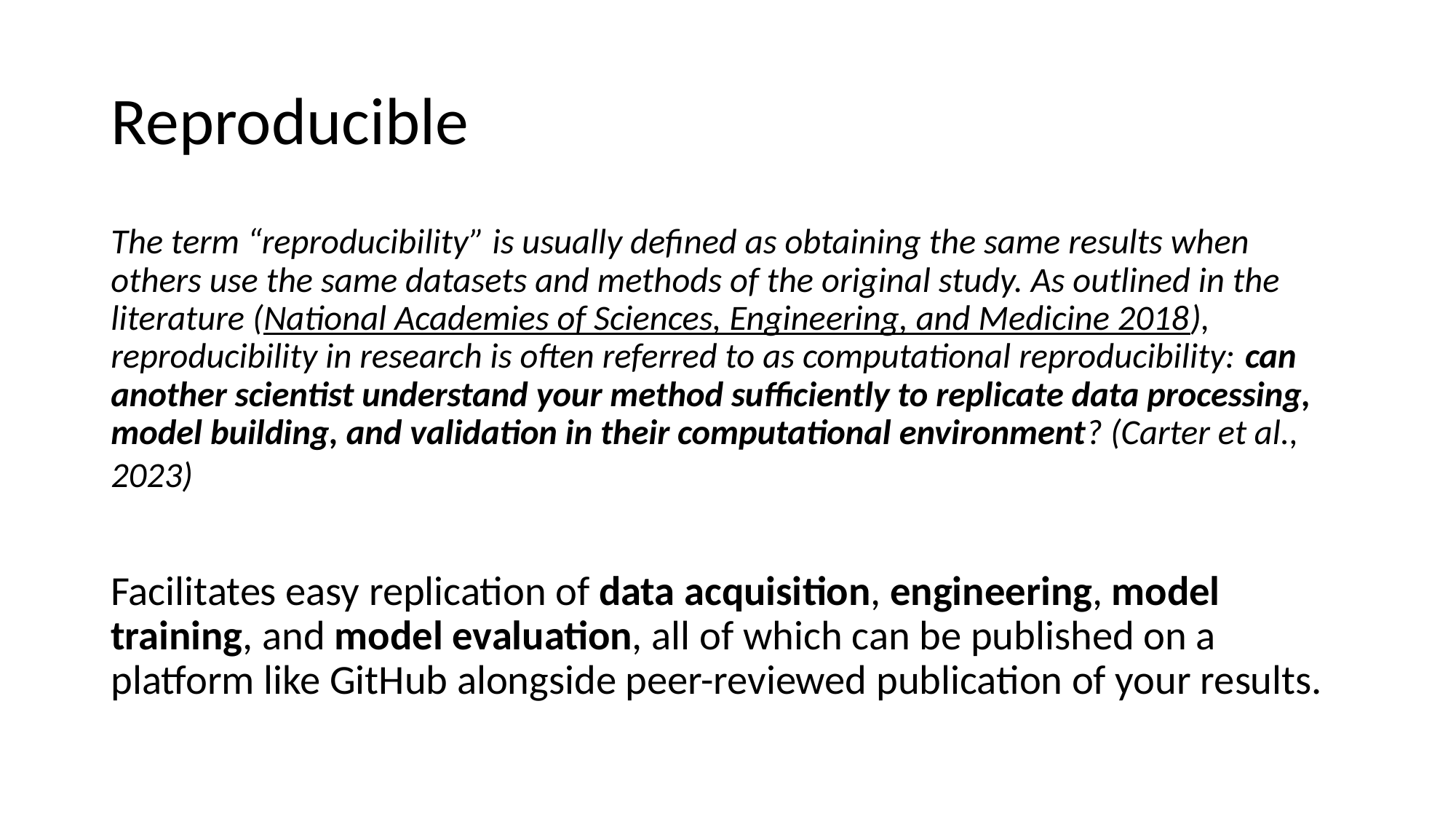

# Reproducible
The term “reproducibility” is usually defined as obtaining the same results when others use the same datasets and methods of the original study. As outlined in the literature (National Academies of Sciences, Engineering, and Medicine 2018), reproducibility in research is often referred to as computational reproducibility: can another scientist understand your method sufficiently to replicate data processing, model building, and validation in their computational environment? (Carter et al., 2023)

Facilitates easy replication of data acquisition, engineering, model training, and model evaluation, all of which can be published on a platform like GitHub alongside peer-reviewed publication of your results.